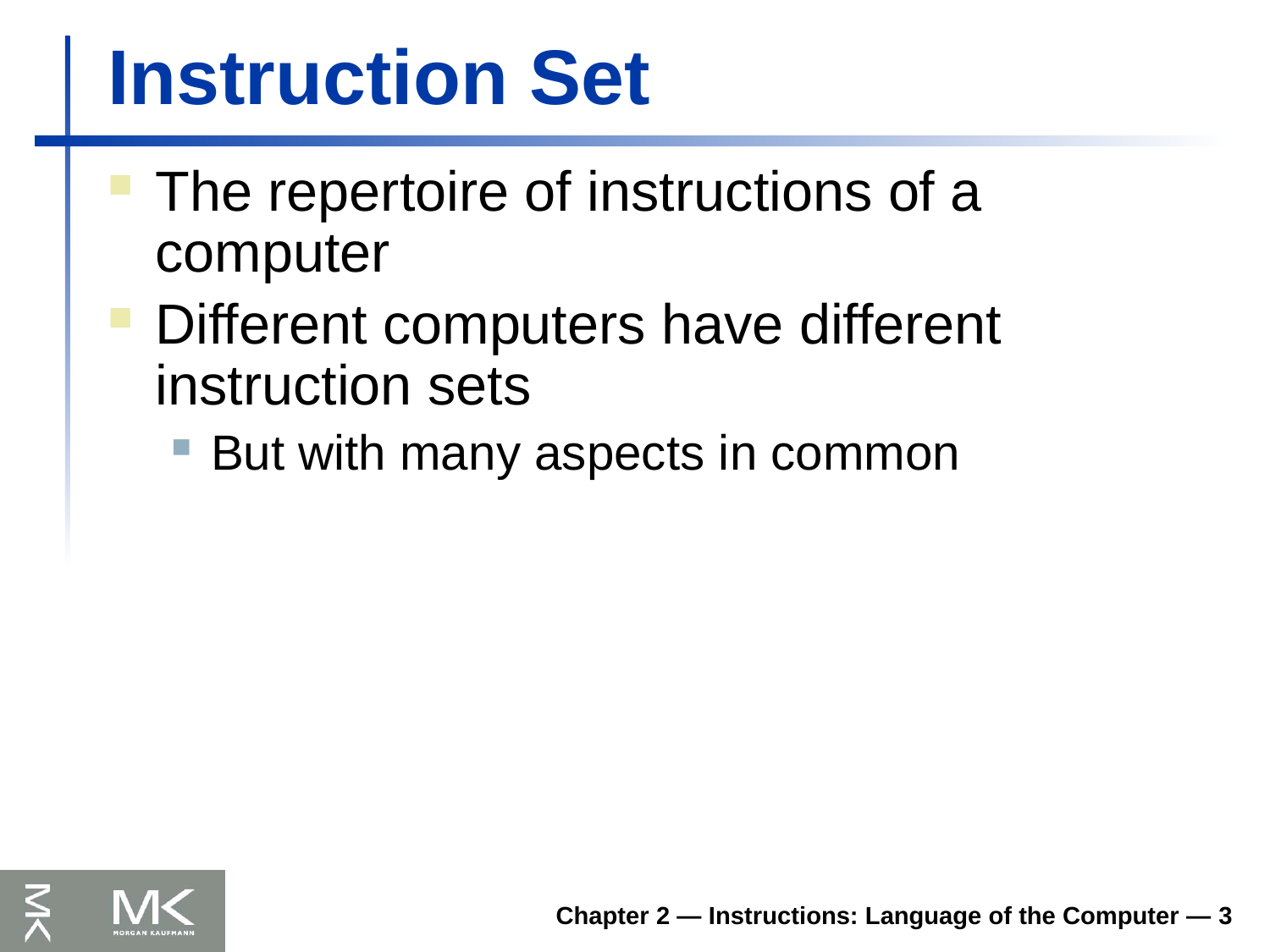

# Instruction Set
The repertoire of instructions of a computer
Different computers have different instruction sets
But with many aspects in common
Chapter 2 — Instructions: Language of the Computer — 3